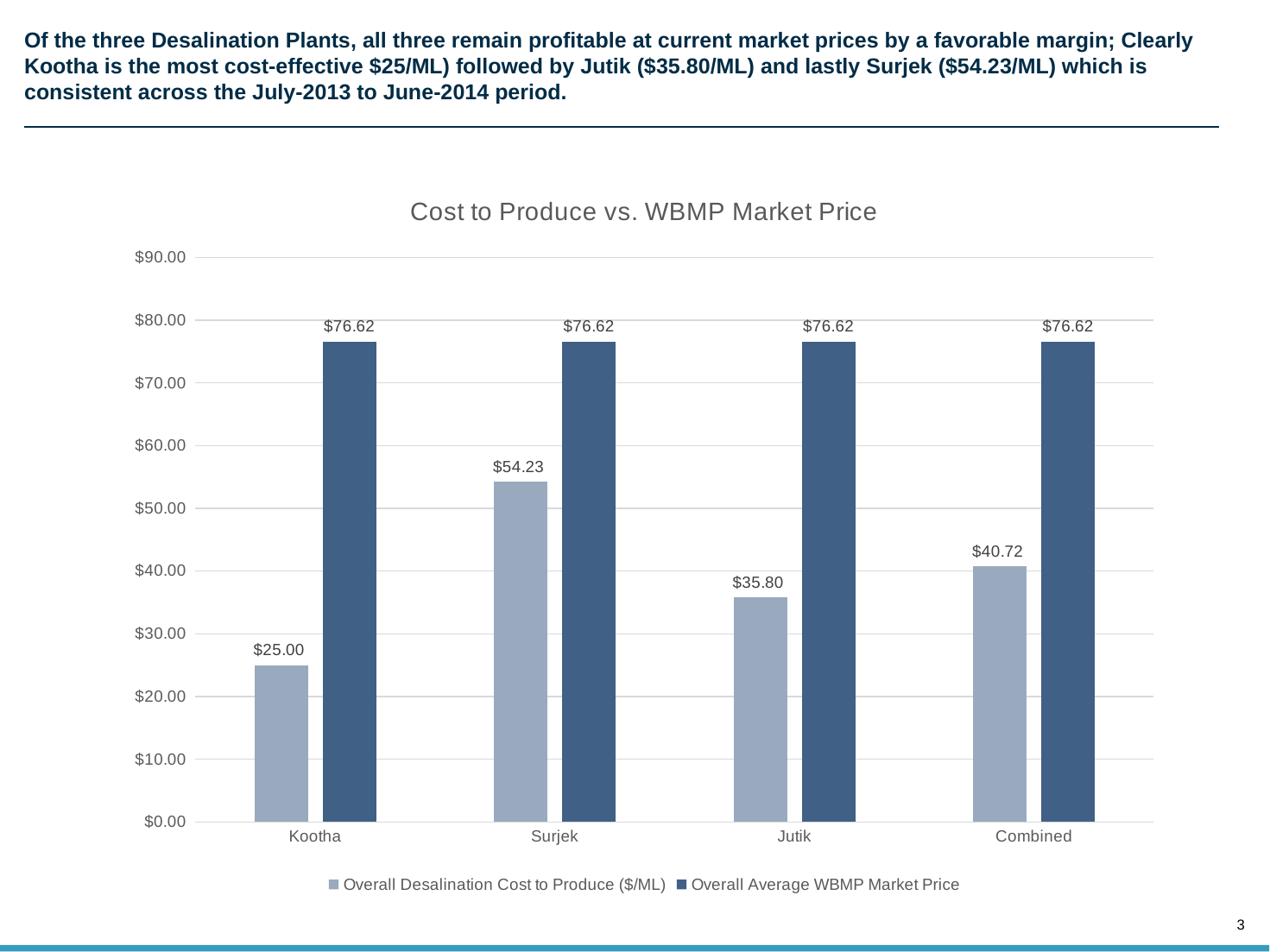

# Of the three Desalination Plants, all three remain profitable at current market prices by a favorable margin; Clearly Kootha is the most cost-effective $25/ML) followed by Jutik ($35.80/ML) and lastly Surjek ($54.23/ML) which is consistent across the July-2013 to June-2014 period.

### Chart: Cost to Produce vs. WBMP Market Price

| Category |  |  |
|---|---|---|
| Kootha | 25.001374005209883 | 76.62321488581871 |
| Surjek | 54.2315065162098 | 76.62321488581871 |
| Jutik | 35.80418919825496 | 76.62321488581871 |
| Combined | 40.72195503681052 | 76.62321488581871 |